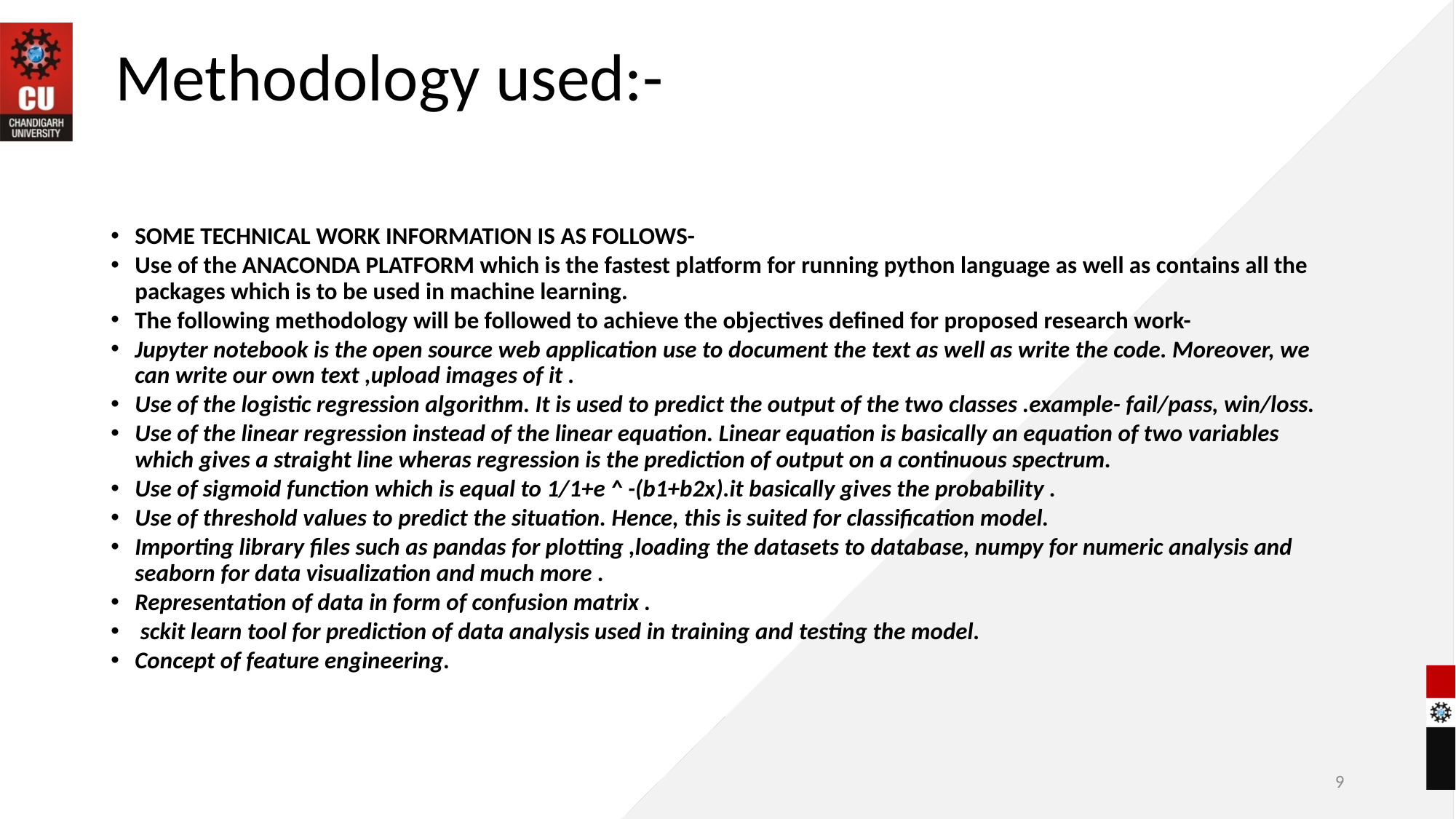

# Methodology used:-
SOME TECHNICAL WORK INFORMATION IS AS FOLLOWS-
Use of the ANACONDA PLATFORM which is the fastest platform for running python language as well as contains all the packages which is to be used in machine learning.
The following methodology will be followed to achieve the objectives defined for proposed research work-
Jupyter notebook is the open source web application use to document the text as well as write the code. Moreover, we can write our own text ,upload images of it .
Use of the logistic regression algorithm. It is used to predict the output of the two classes .example- fail/pass, win/loss.
Use of the linear regression instead of the linear equation. Linear equation is basically an equation of two variables which gives a straight line wheras regression is the prediction of output on a continuous spectrum.
Use of sigmoid function which is equal to 1/1+e ^ -(b1+b2x).it basically gives the probability .
Use of threshold values to predict the situation. Hence, this is suited for classification model.
Importing library files such as pandas for plotting ,loading the datasets to database, numpy for numeric analysis and seaborn for data visualization and much more .
Representation of data in form of confusion matrix .
 sckit learn tool for prediction of data analysis used in training and testing the model.
Concept of feature engineering.

9